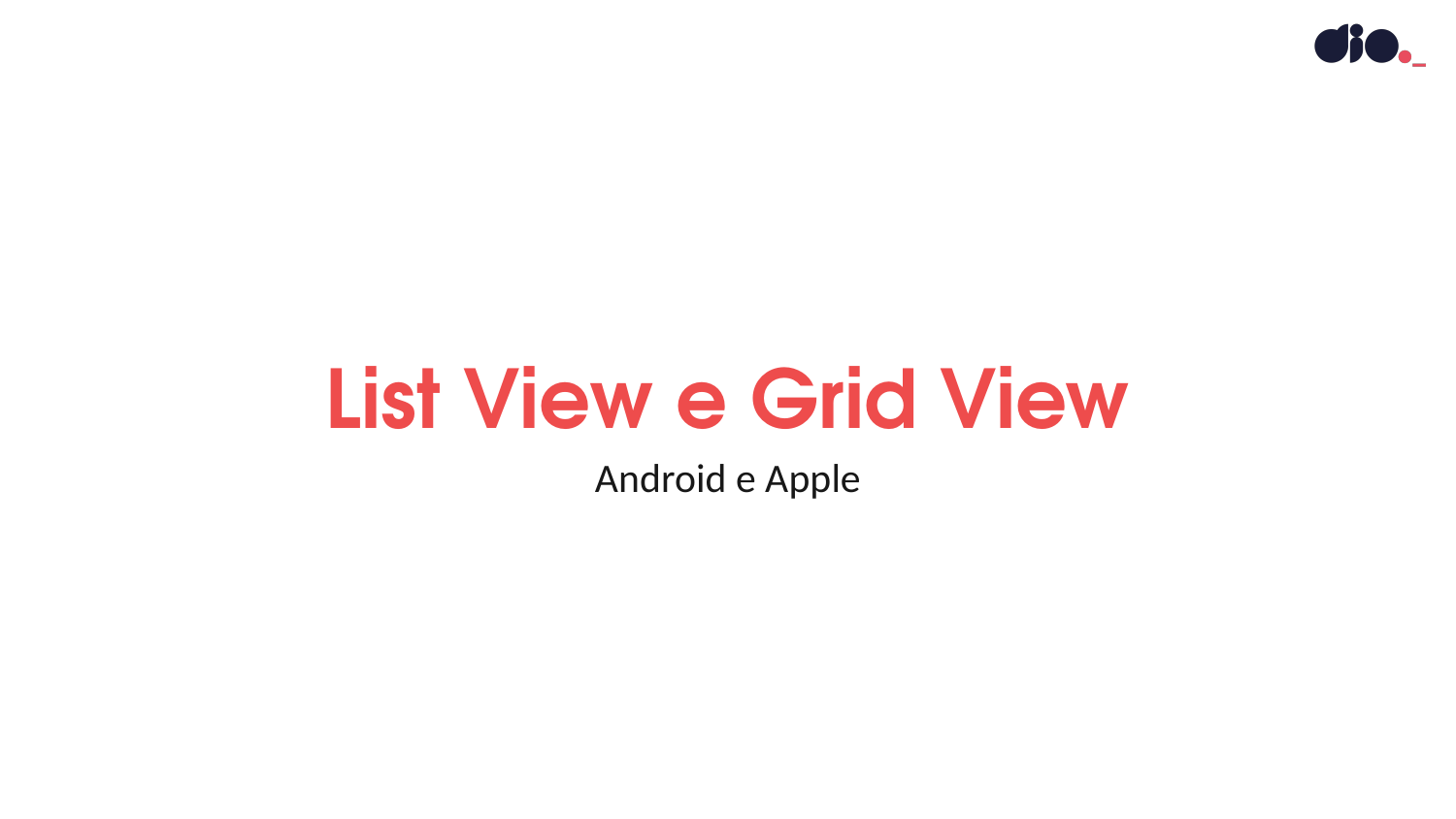

List View e Grid View
Android e Apple